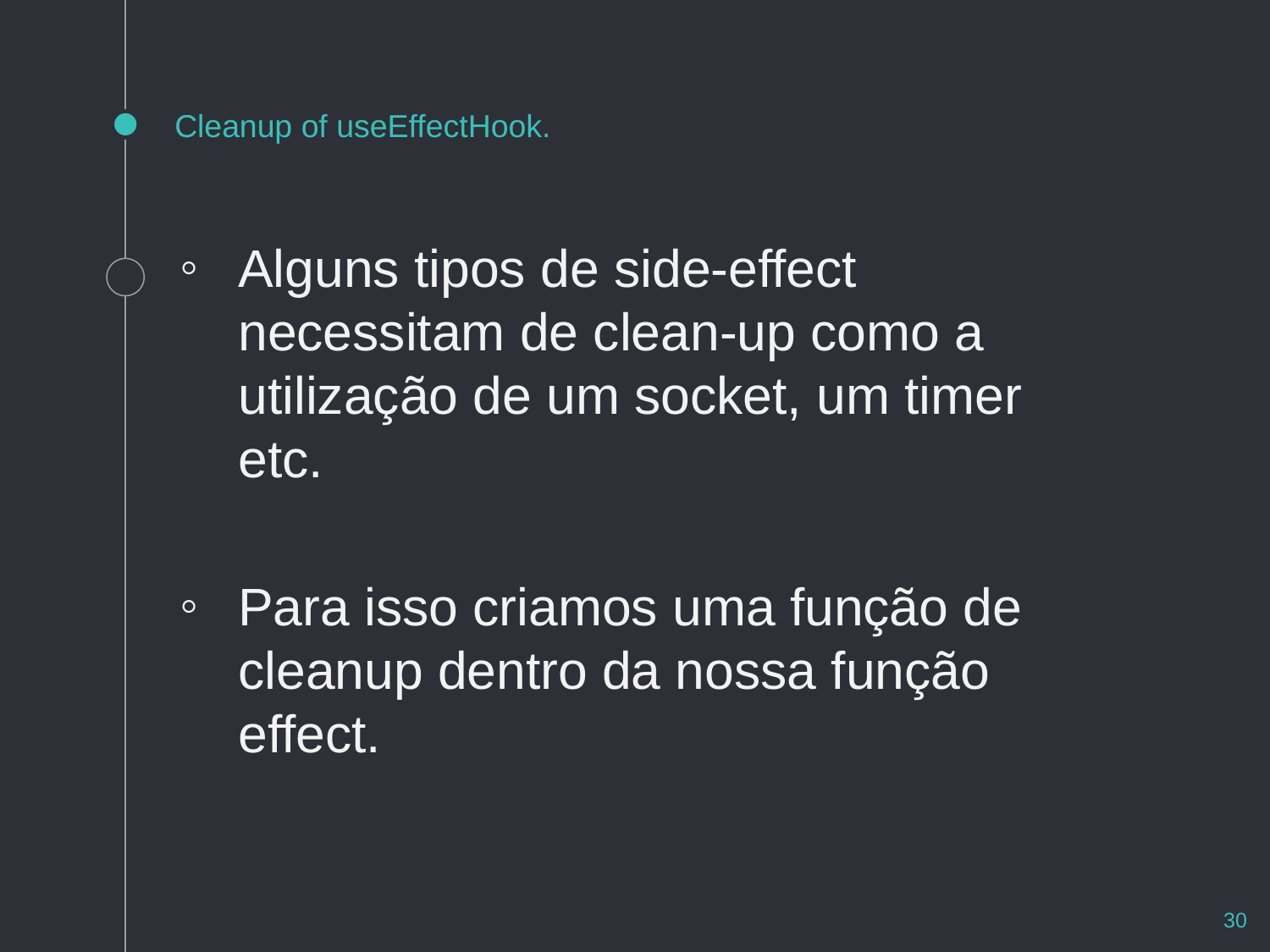

# Cleanup of useEffectHook.
Alguns tipos de side-effect necessitam de clean-up como a utilização de um socket, um timer etc.

Para isso criamos uma função de cleanup dentro da nossa função effect.
30